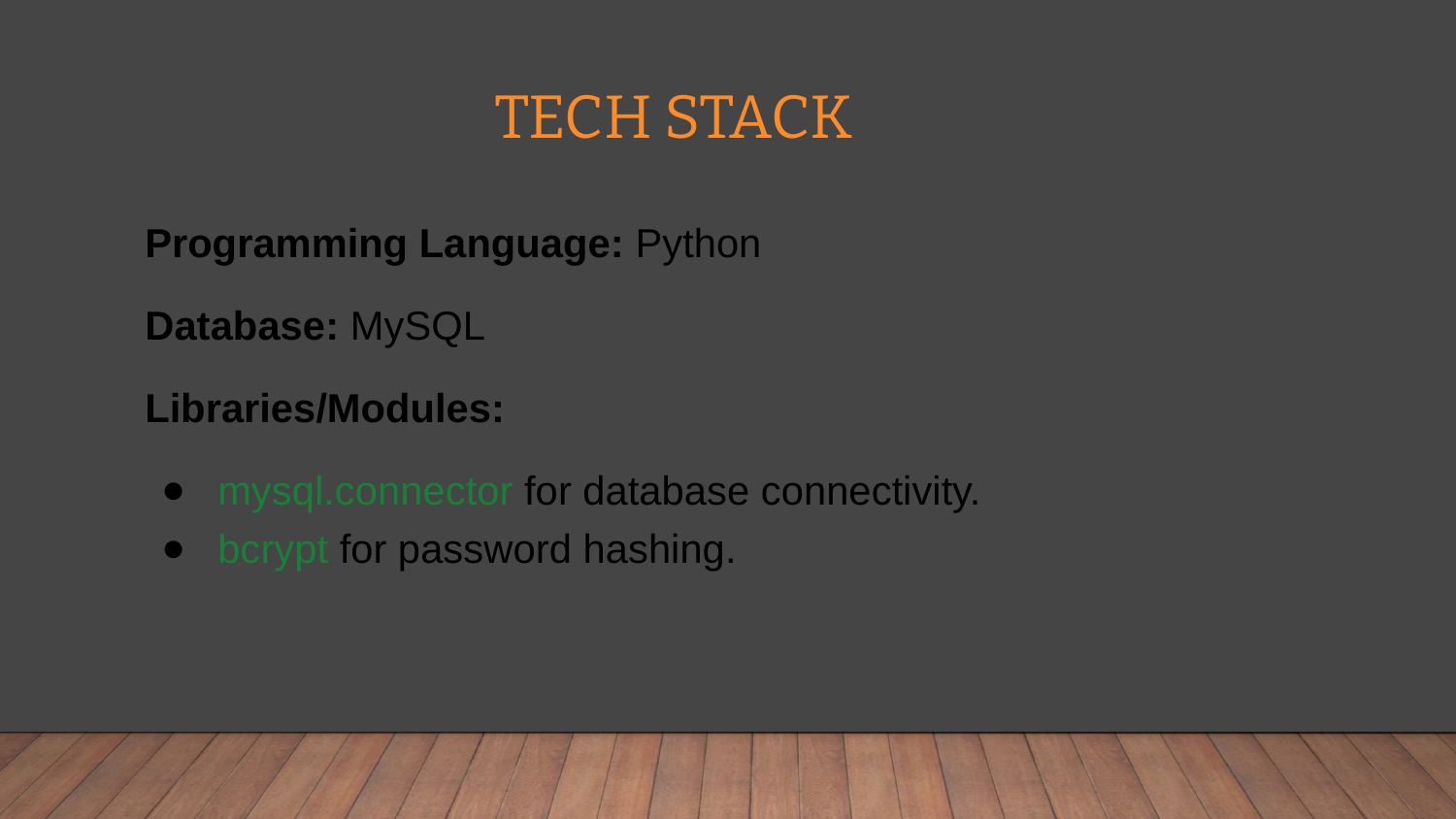

# Tech Stack
Programming Language: Python
Database: MySQL
Libraries/Modules:
mysql.connector for database connectivity.
bcrypt for password hashing.